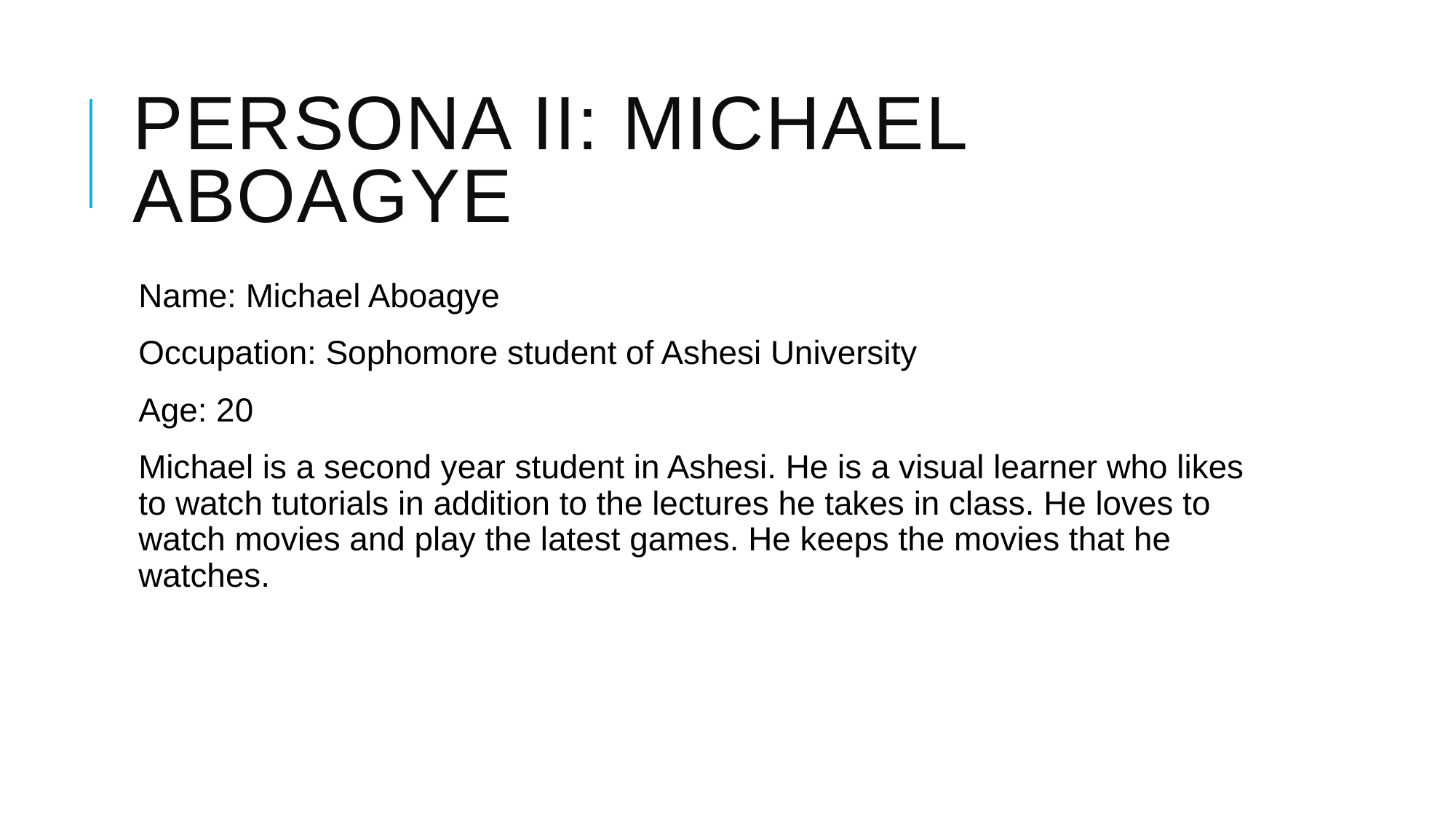

# Persona II: Michael Aboagye
Name: Michael Aboagye
Occupation: Sophomore student of Ashesi University
Age: 20
Michael is a second year student in Ashesi. He is a visual learner who likes to watch tutorials in addition to the lectures he takes in class. He loves to watch movies and play the latest games. He keeps the movies that he watches.